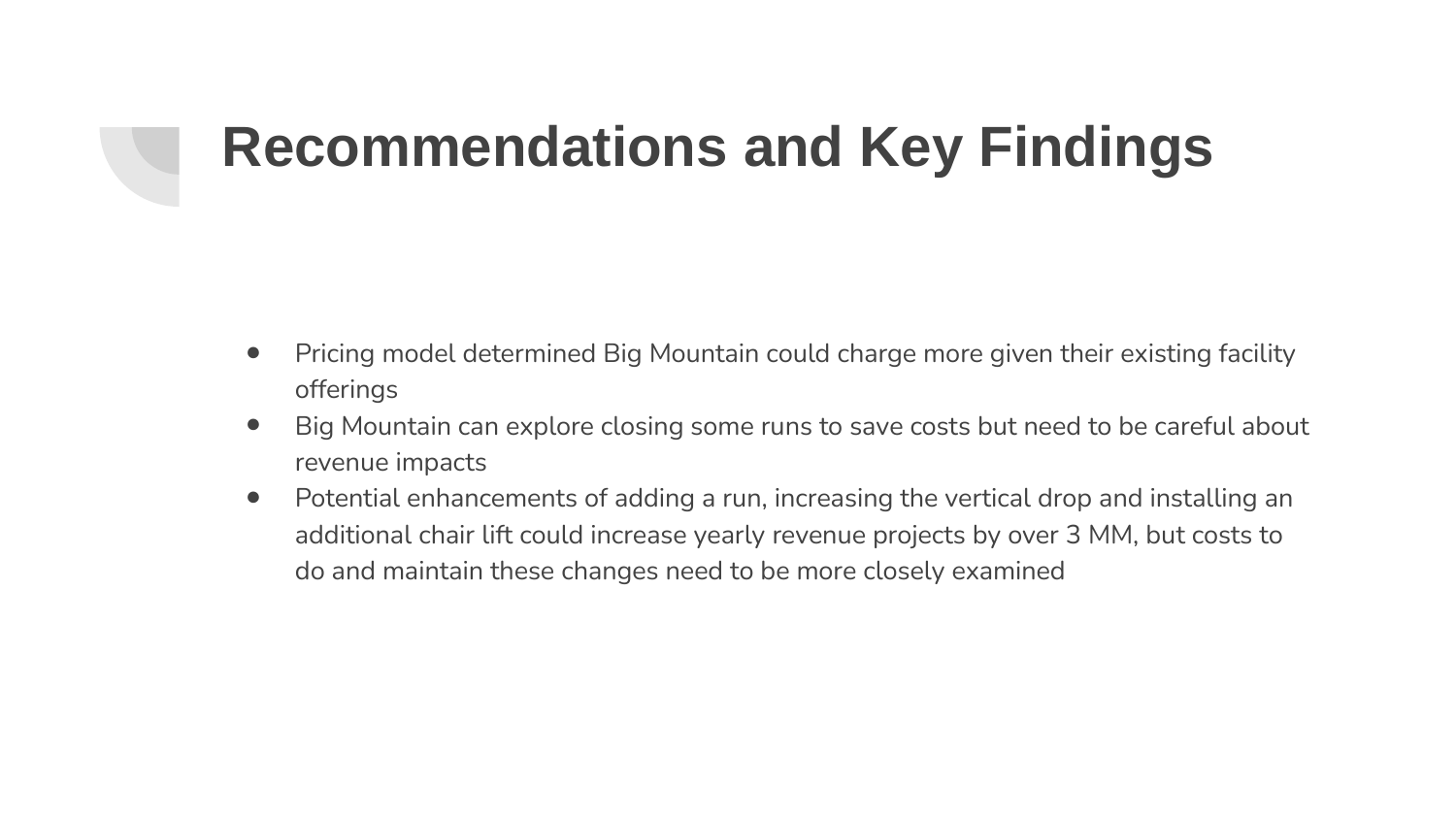

# Recommendations and Key Findings
Pricing model determined Big Mountain could charge more given their existing facility offerings
Big Mountain can explore closing some runs to save costs but need to be careful about revenue impacts
Potential enhancements of adding a run, increasing the vertical drop and installing an additional chair lift could increase yearly revenue projects by over 3 MM, but costs to do and maintain these changes need to be more closely examined